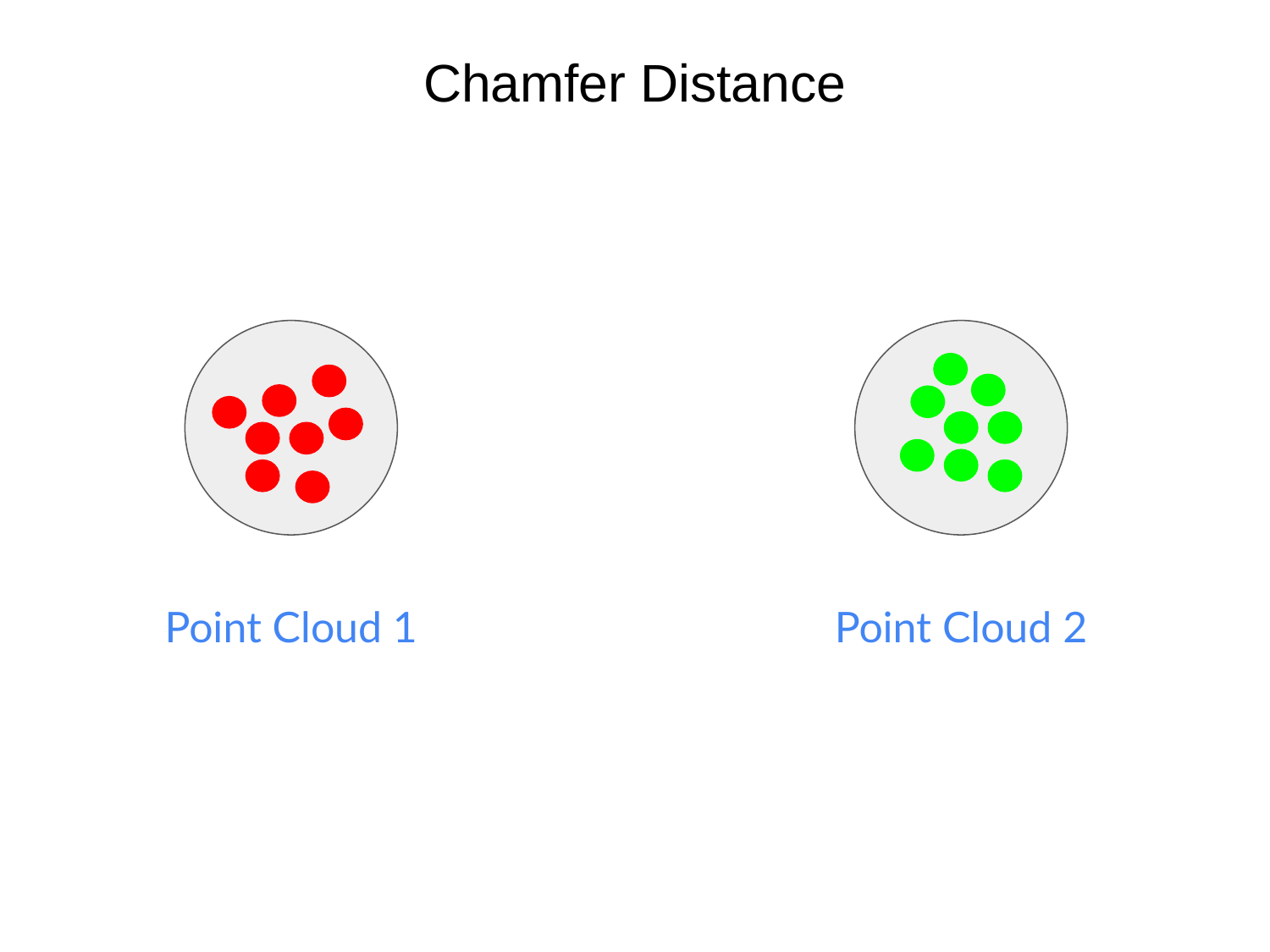

# Chamfer Distance

Point Cloud 1
Point Cloud 2